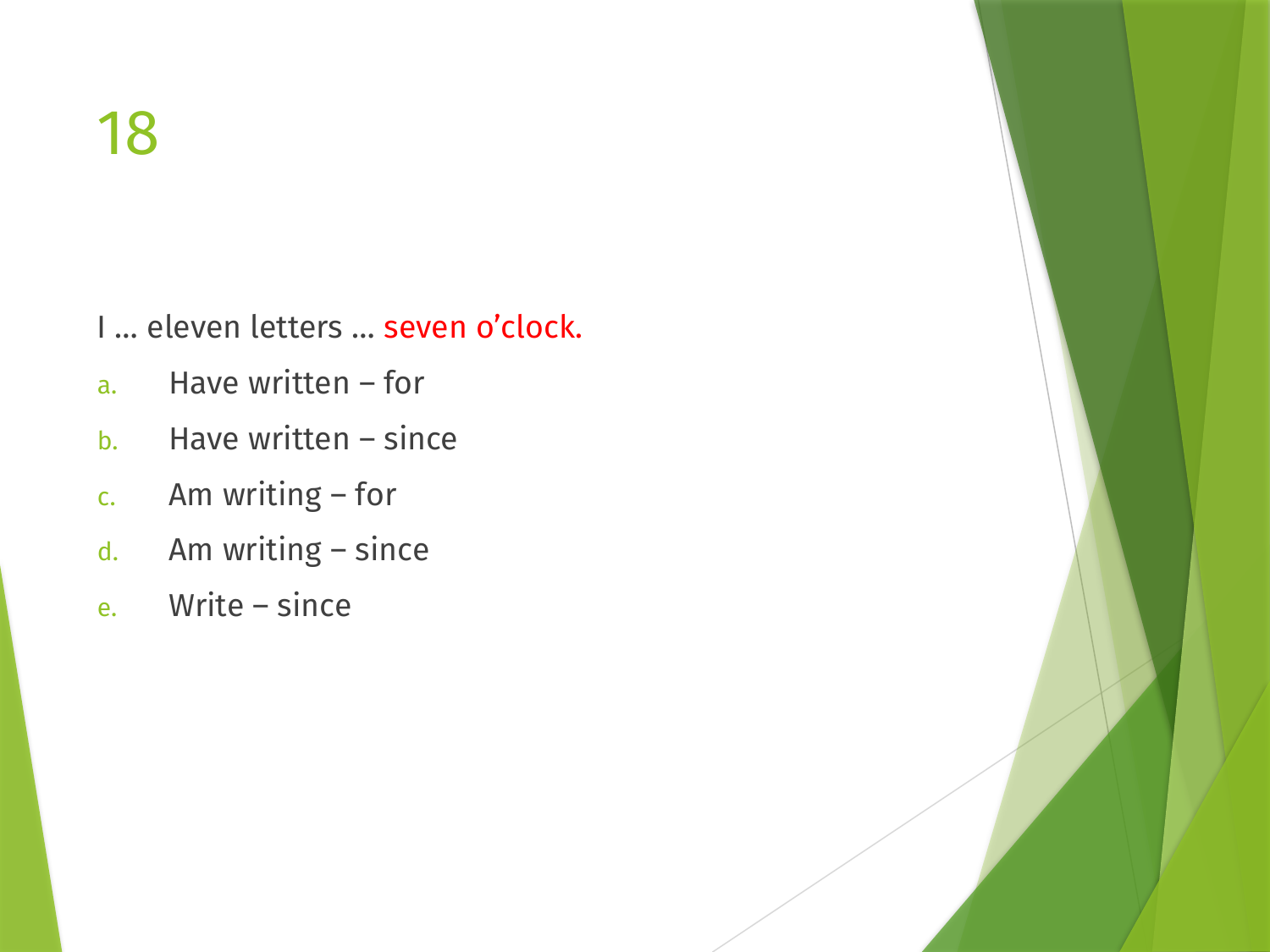

# 18
I … eleven letters … seven o’clock.
Have written – for
Have written – since
Am writing – for
Am writing – since
Write – since